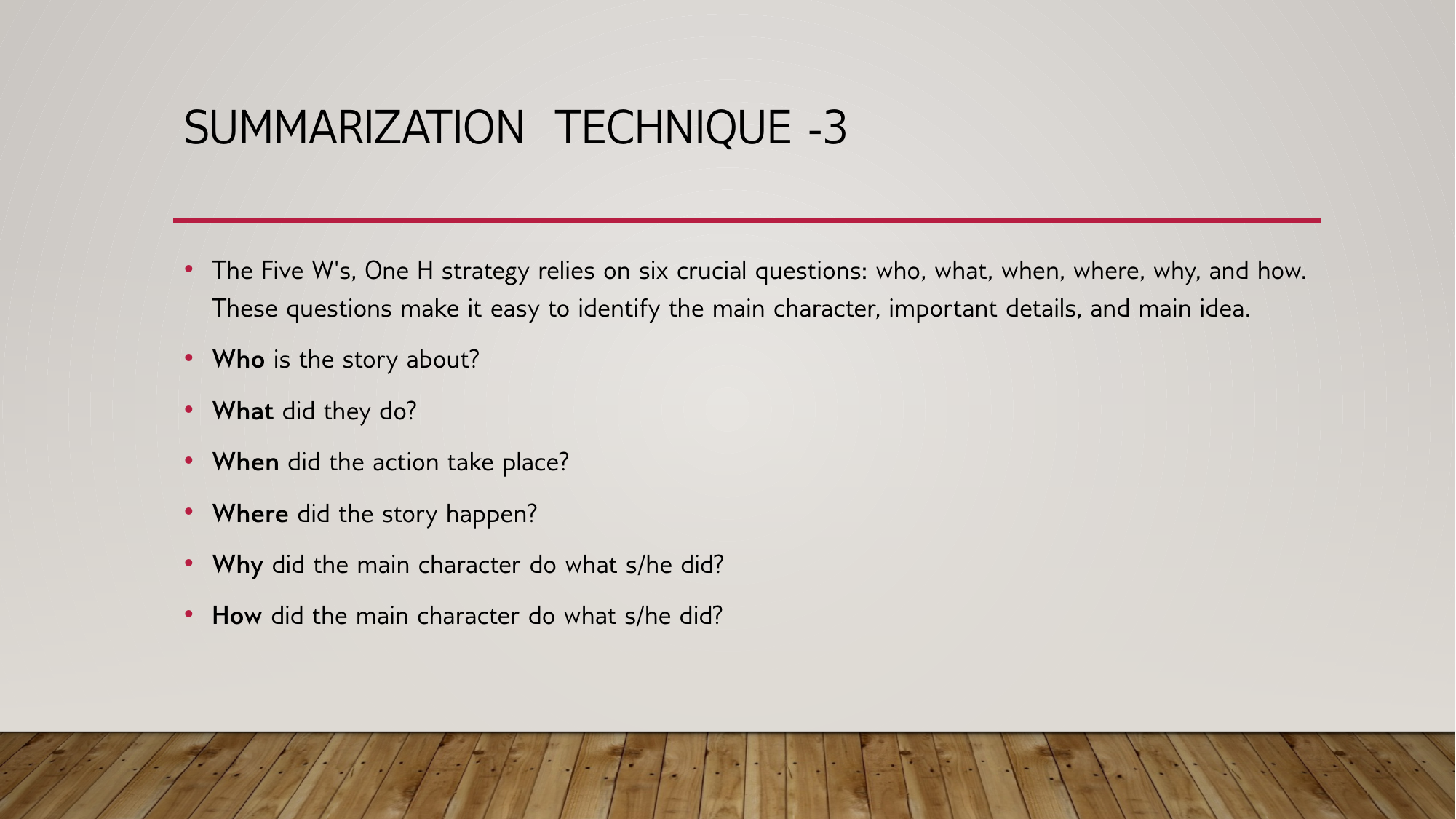

# Summarization  technique -3
The Five W's, One H strategy relies on six crucial questions: who, what, when, where, why, and how. These questions make it easy to identify the main character, important details, and main idea.
Who is the story about?
What did they do?
When did the action take place?
Where did the story happen?
Why did the main character do what s/he did?
How did the main character do what s/he did?